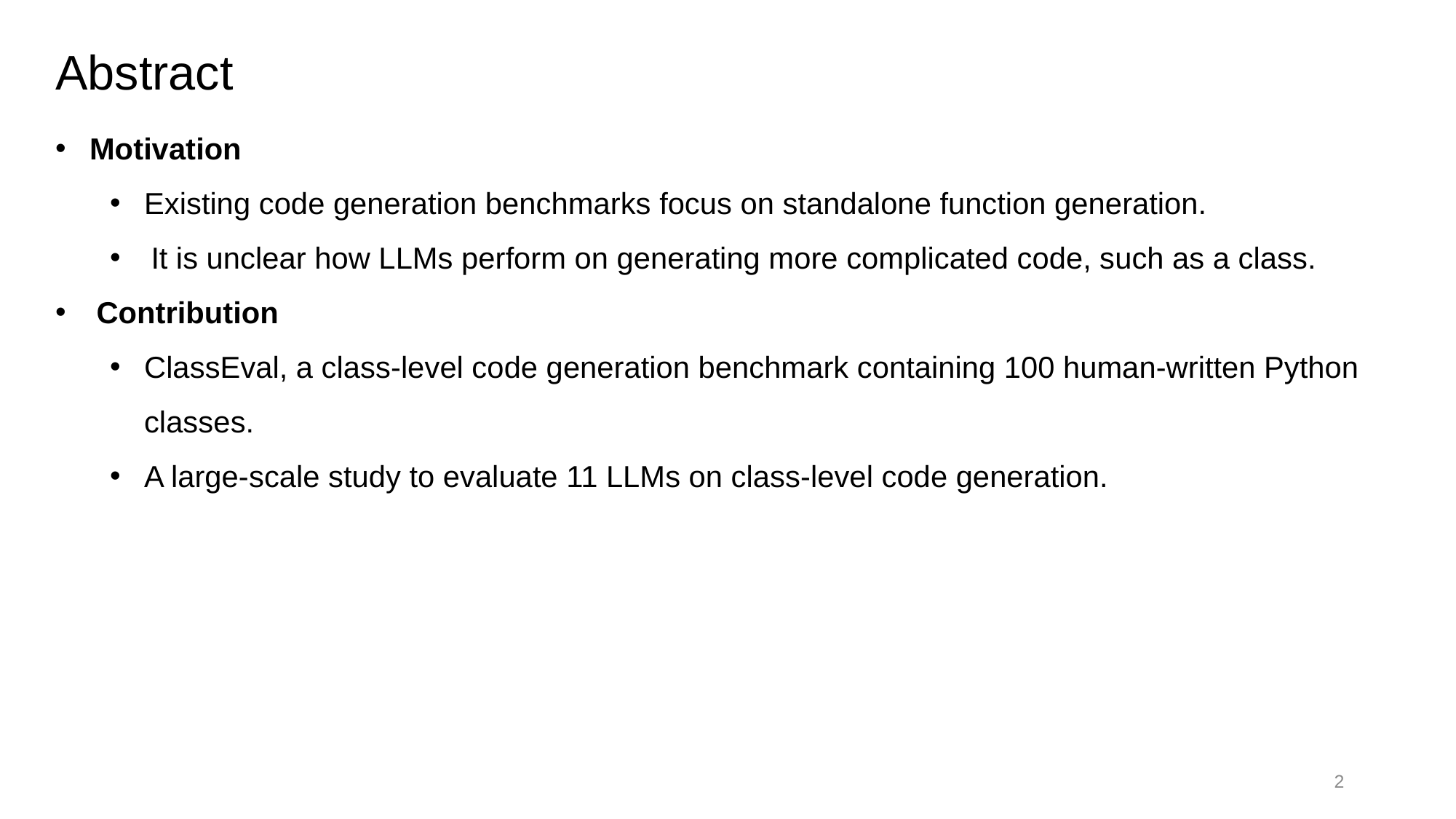

Abstract
Motivation
Existing code generation benchmarks focus on standalone function generation.
It is unclear how LLMs perform on generating more complicated code, such as a class.
Contribution
ClassEval, a class-level code generation benchmark containing 100 human-written Python classes.
A large-scale study to evaluate 11 LLMs on class-level code generation.

2